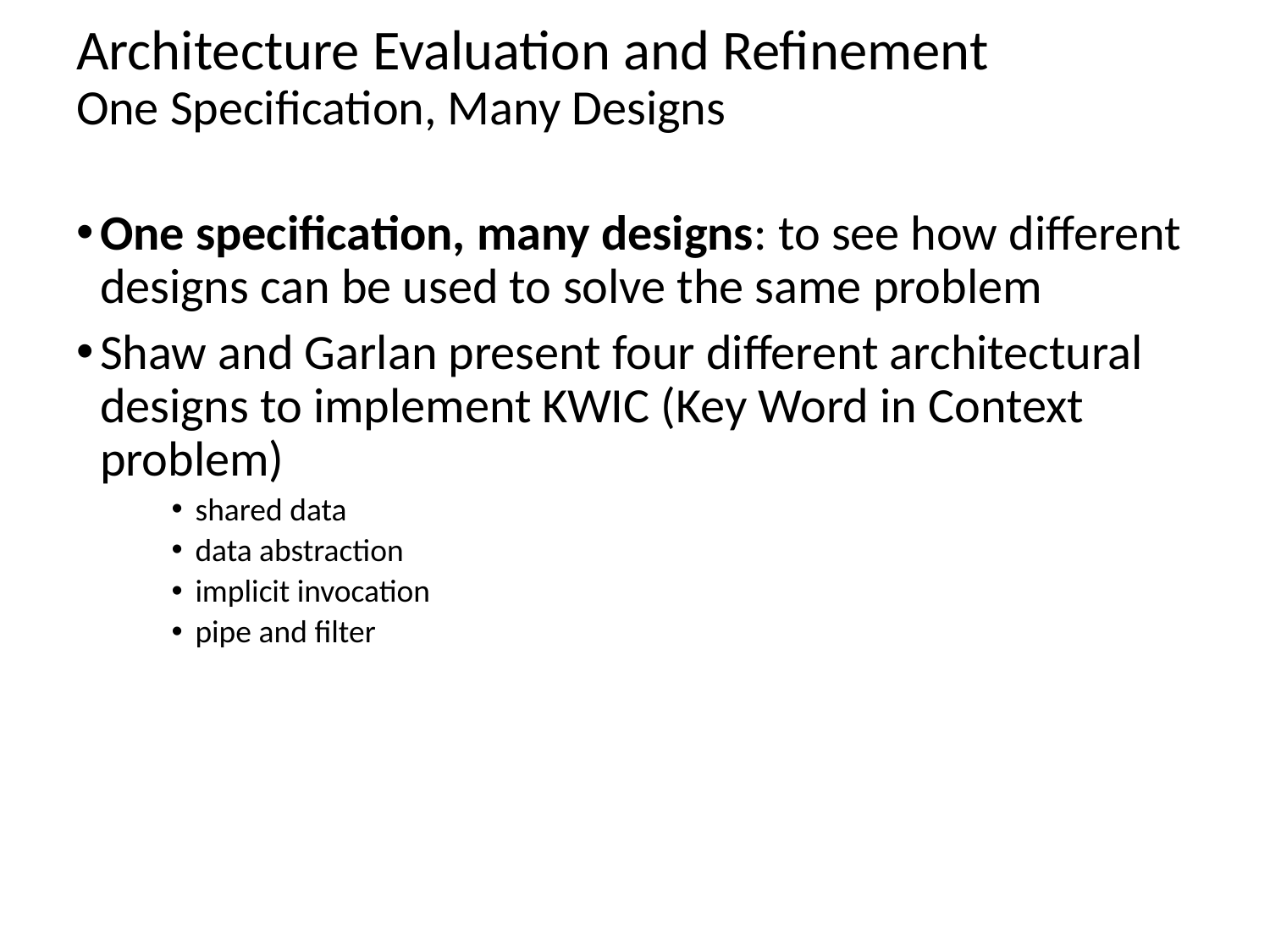

# Architecture Evaluation and Refinement One Specification, Many Designs
One specification, many designs: to see how different designs can be used to solve the same problem
Shaw and Garlan present four different architectural designs to implement KWIC (Key Word in Context problem)
shared data
data abstraction
implicit invocation
pipe and filter